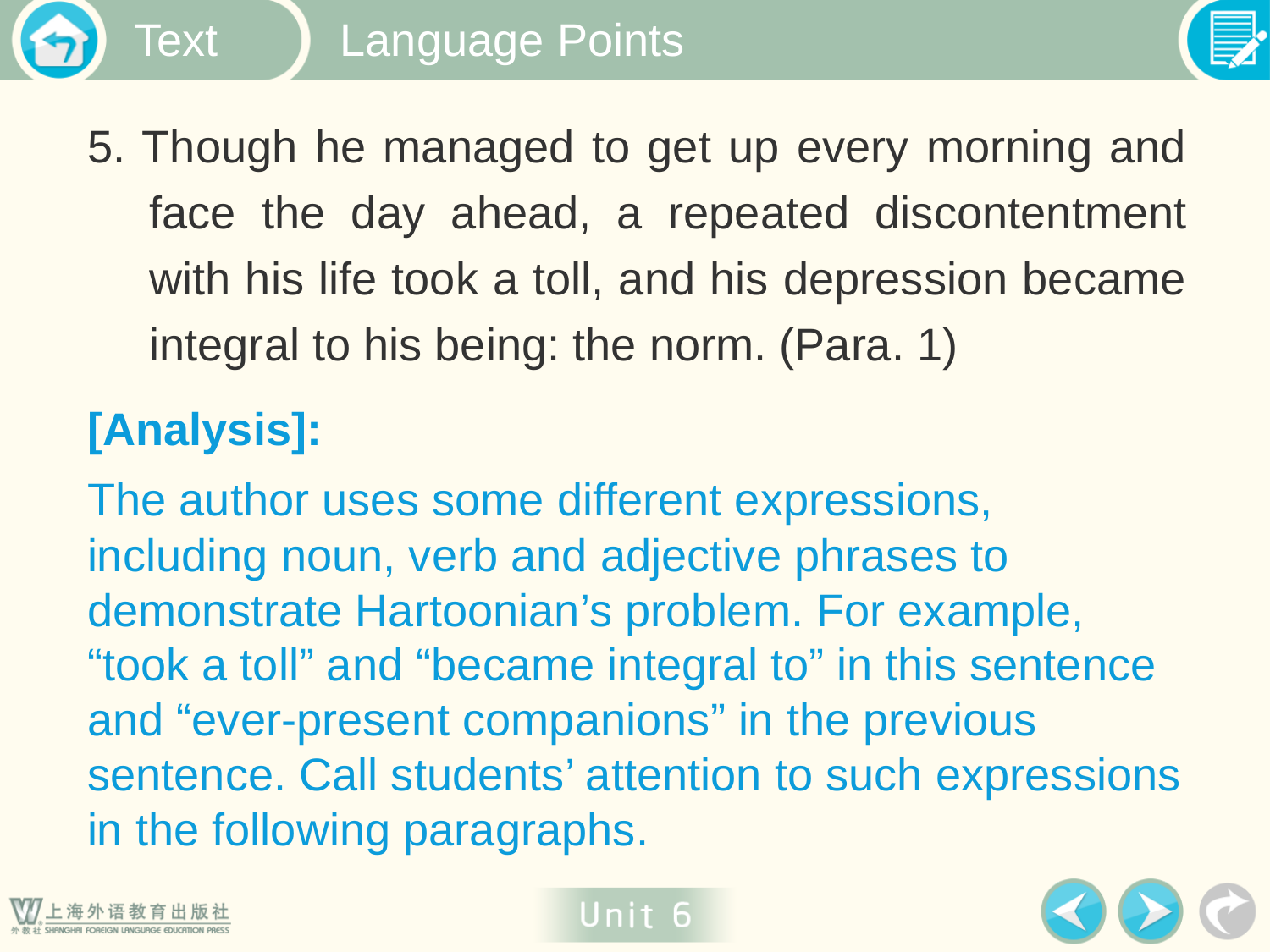

Language Points
5. Though he managed to get up every morning and face the day ahead, a repeated discontentment with his life took a toll, and his depression became integral to his being: the norm. (Para. 1)

[Analysis]:
The author uses some different expressions, including noun, verb and adjective phrases to demonstrate Hartoonian’s problem. For example, “took a toll” and “became integral to” in this sentence and “ever-present companions” in the previous sentence. Call students’ attention to such expressions in the following paragraphs.